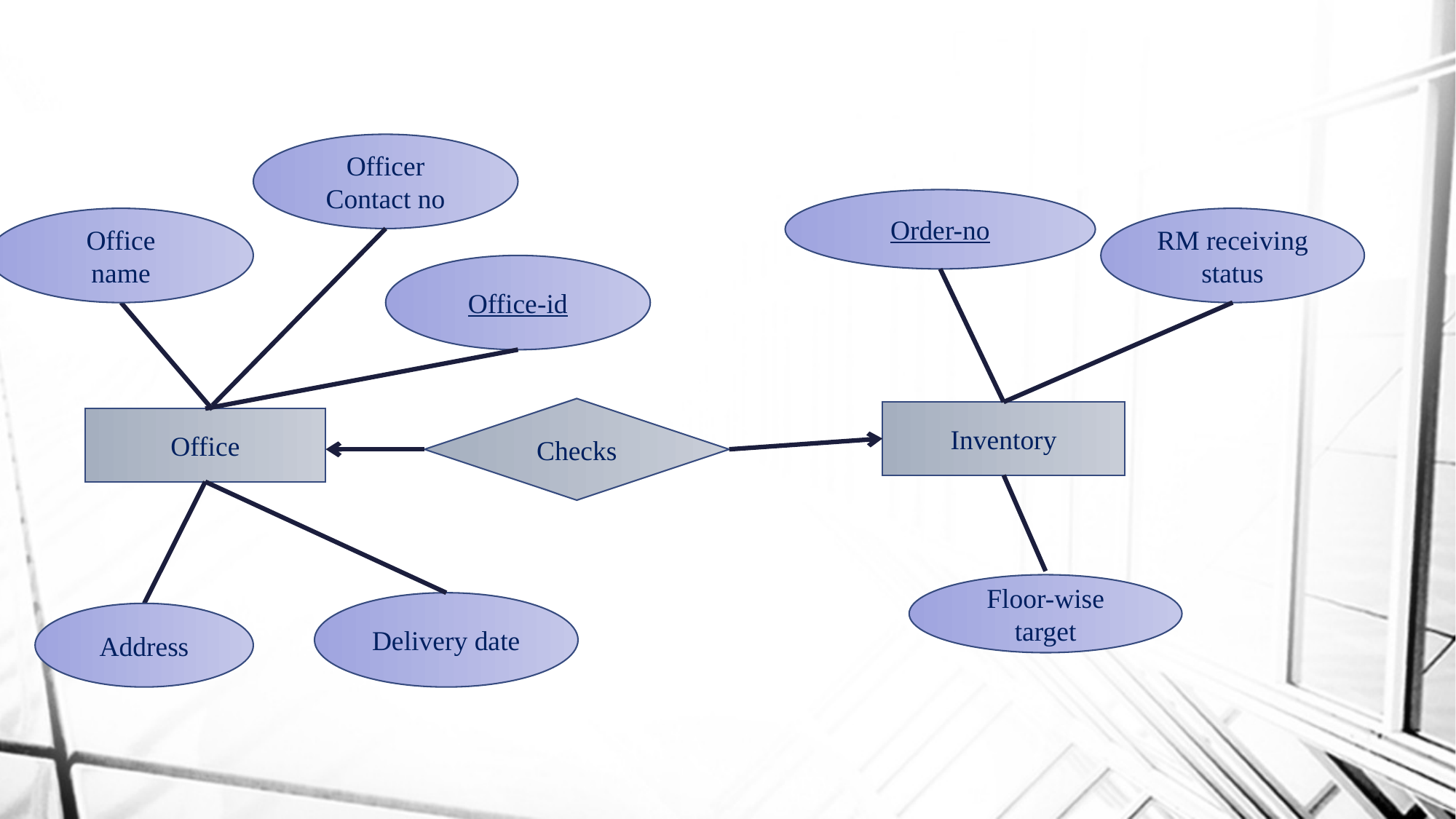

Officer
Contact no
Order-no
Office
name
RM receiving
status
Office-id
Checks
Inventory
Office
Floor-wise
target
Delivery date
Address